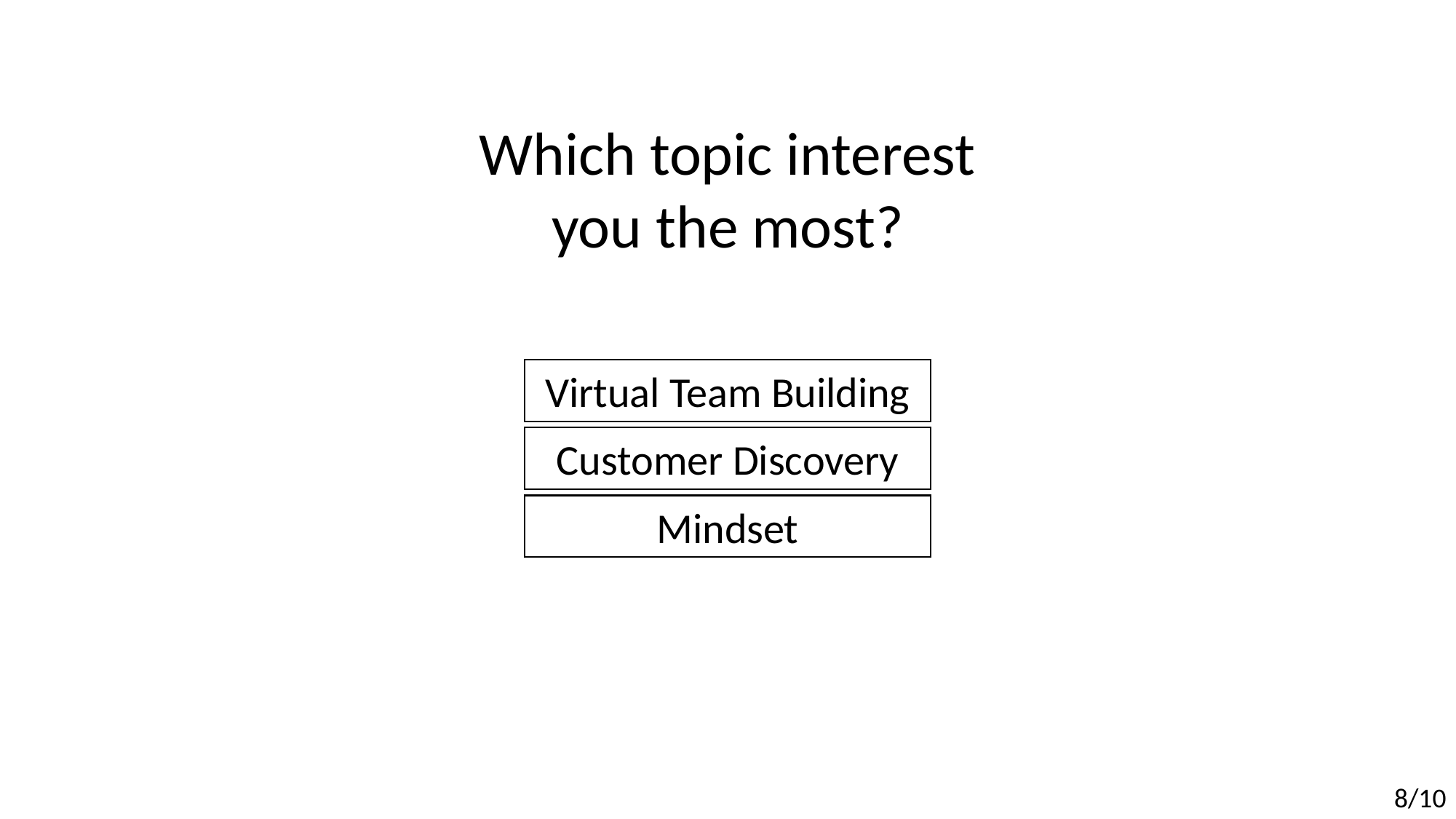

Which topic interest you the most?
Virtual Team Building
Customer Discovery
Mindset
8/10